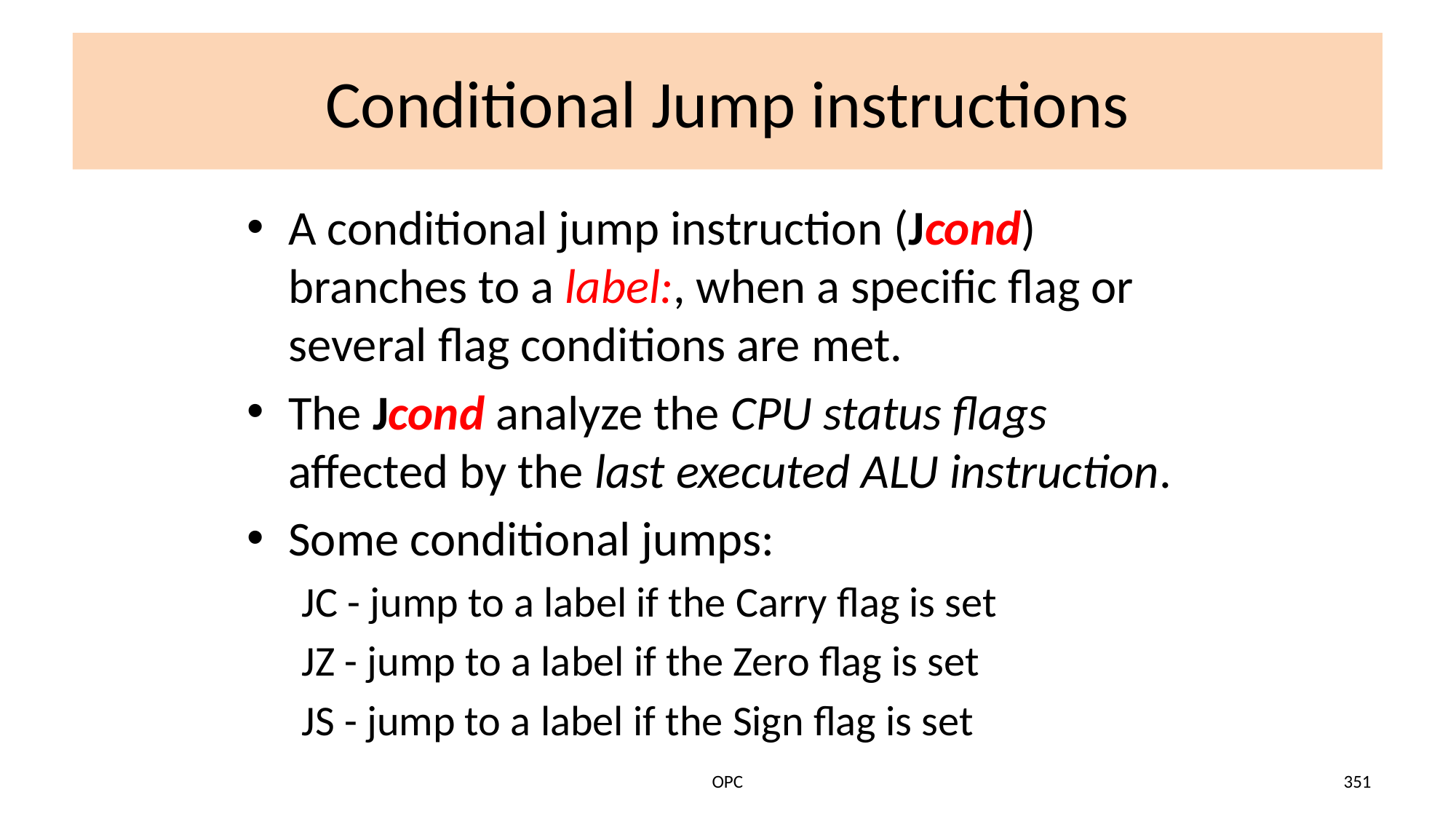

# Conditional Jump instructions
A conditional jump instruction (Jcond) branches to a label:, when a specific flag or several flag conditions are met.
The Jcond analyze the CPU status flags affected by the last executed ALU instruction.
Some conditional jumps:
JC - jump to a label if the Carry flag is set
JZ - jump to a label if the Zero flag is set
JS - jump to a label if the Sign flag is set

OPC
351